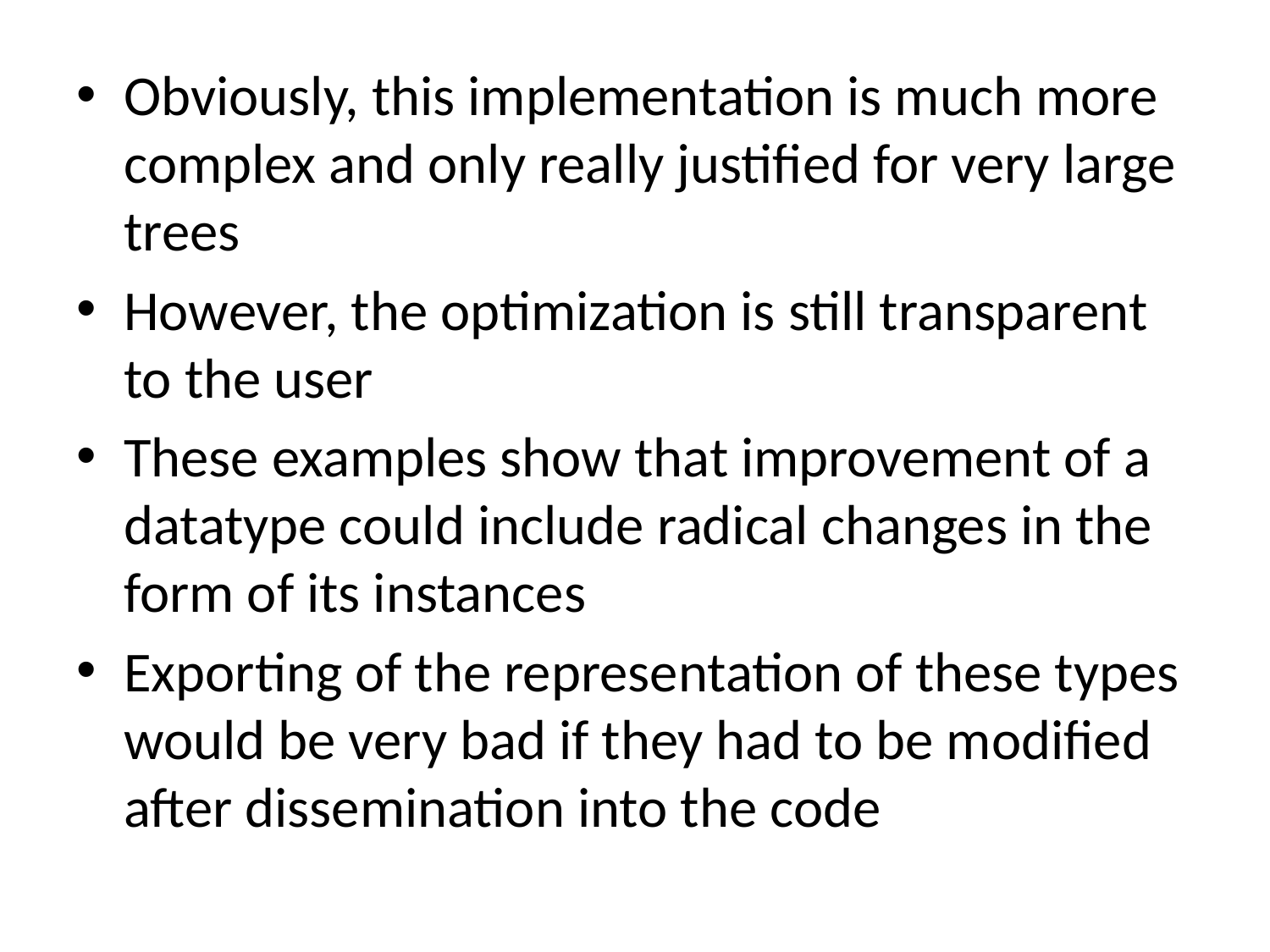

Obviously, this implementation is much more complex and only really justified for very large trees
However, the optimization is still transparent to the user
These examples show that improvement of a datatype could include radical changes in the form of its instances
Exporting of the representation of these types would be very bad if they had to be modified after dissemination into the code